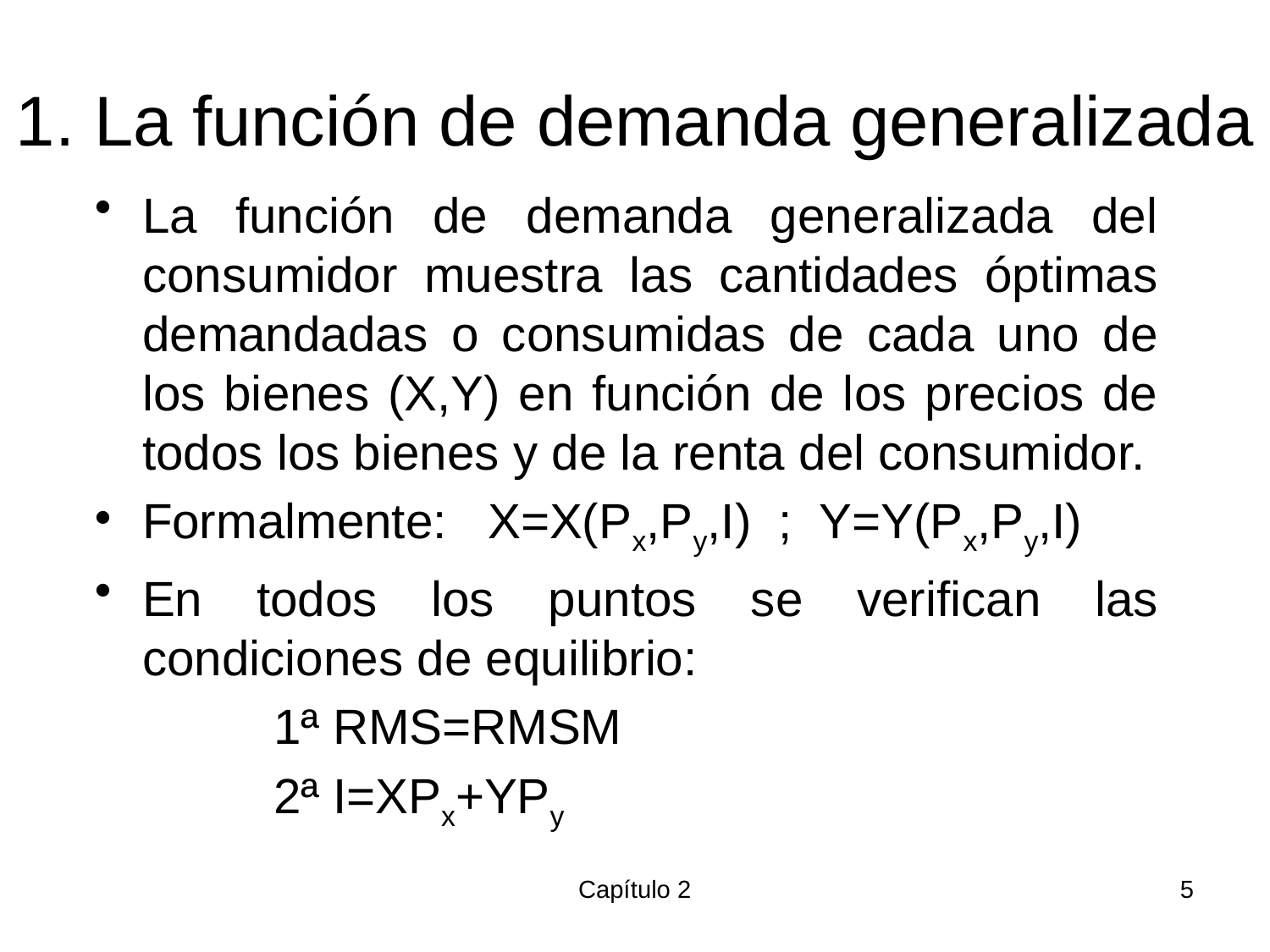

# 1. La función de demanda generalizada
La función de demanda generalizada del consumidor muestra las cantidades óptimas demandadas o consumidas de cada uno de los bienes (X,Y) en función de los precios de todos los bienes y de la renta del consumidor.
Formalmente:   X=X(Px,Py,I)  ;  Y=Y(Px,Py,I)
En todos los puntos se verifican las condiciones de equilibrio:
             1ª RMS=RMSM
             2ª I=XPx+YPy

Capítulo 2
5